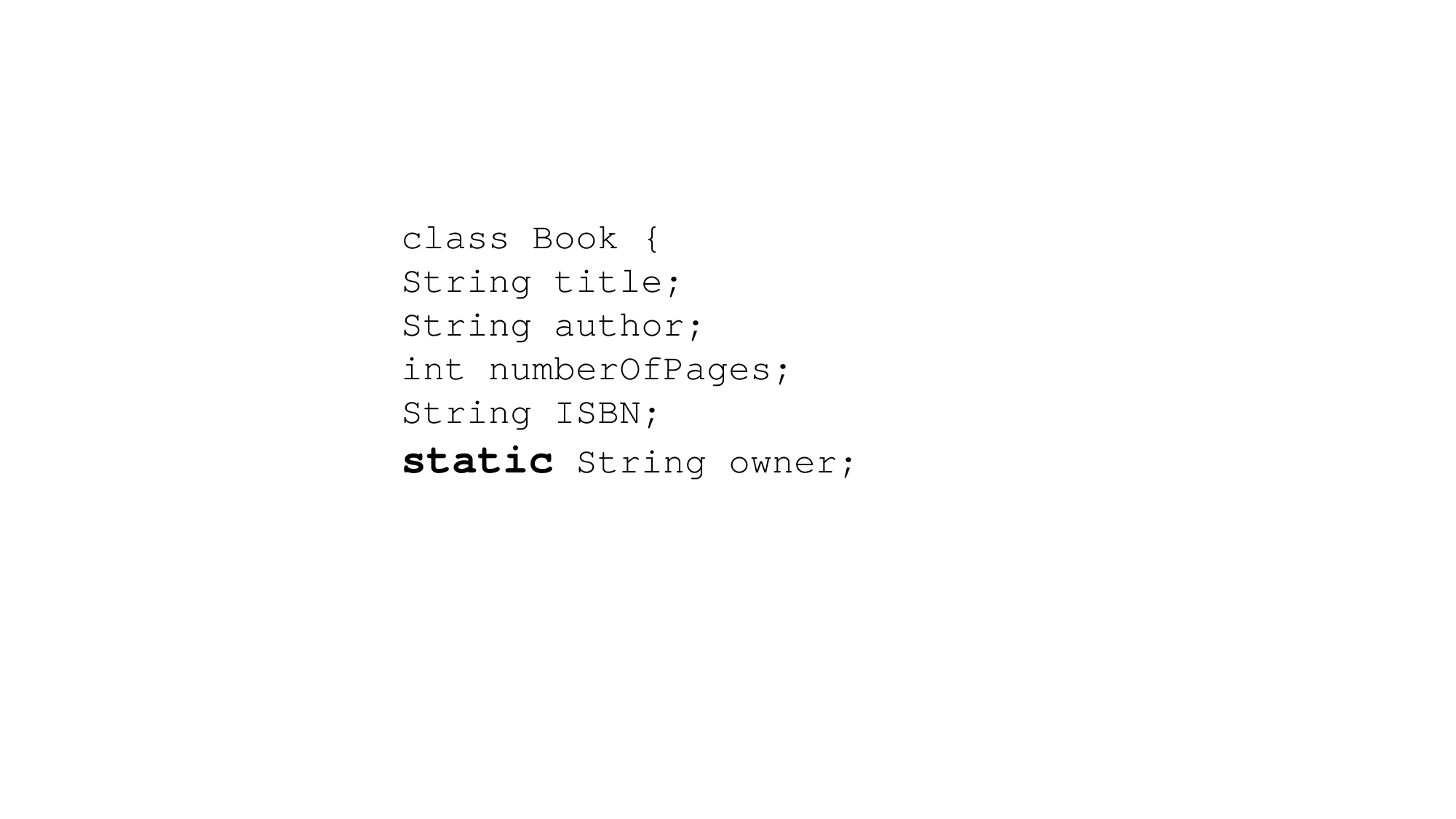

class Book {
String title;
String author;
int numberOfPages;
String ISBN;
static String owner;